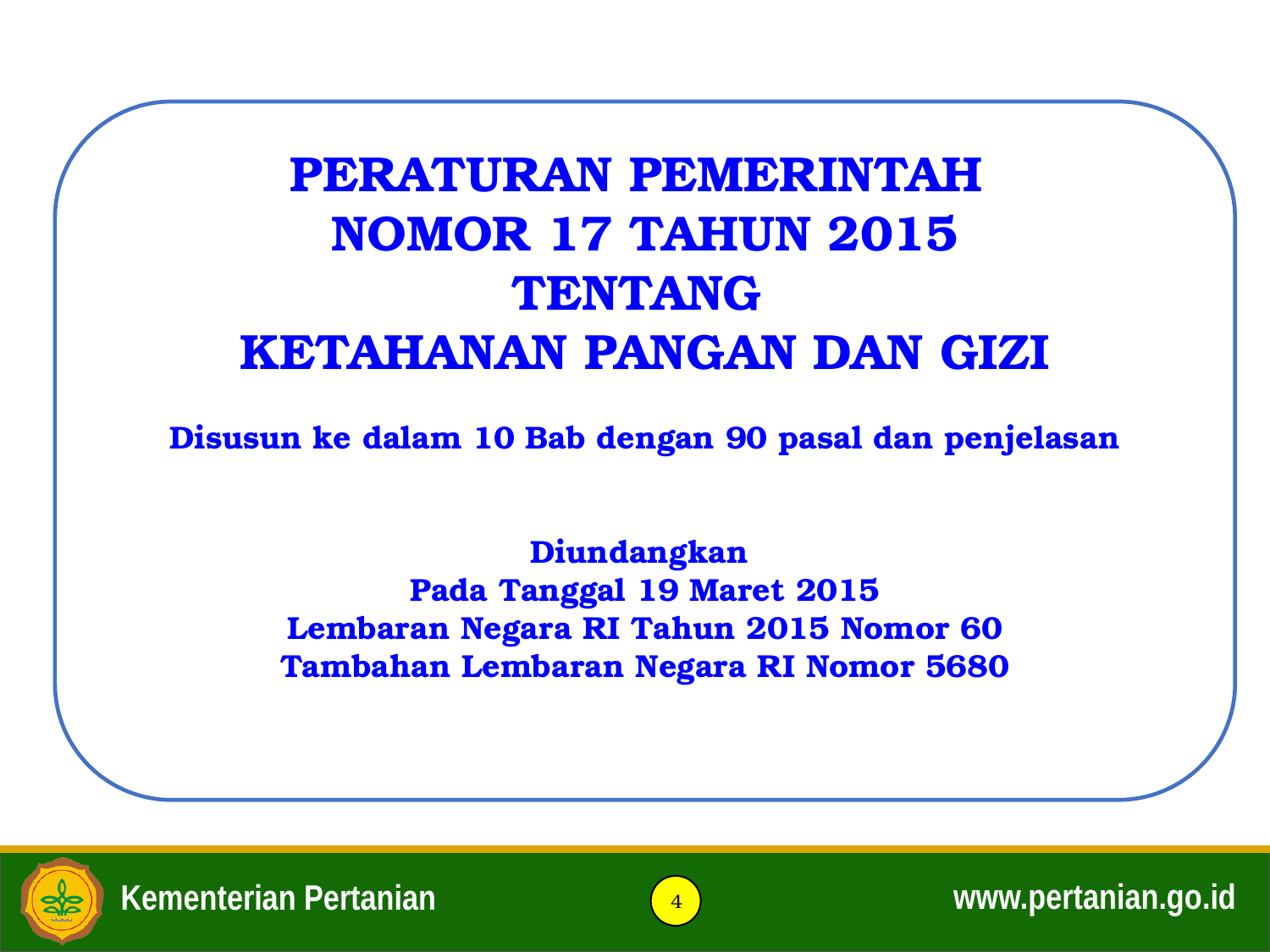

PERATURAN PEMERINTAH
NOMOR 17 TAHUN 2015
TENTANG
KETAHANAN PANGAN DAN GIZI

Disusun ke dalam 10 Bab dengan 90 pasal dan penjelasan

Diundangkan
Pada Tanggal 19 Maret 2015
Lembaran Negara RI Tahun 2015 Nomor 60
Tambahan Lembaran Negara RI Nomor 5680

4